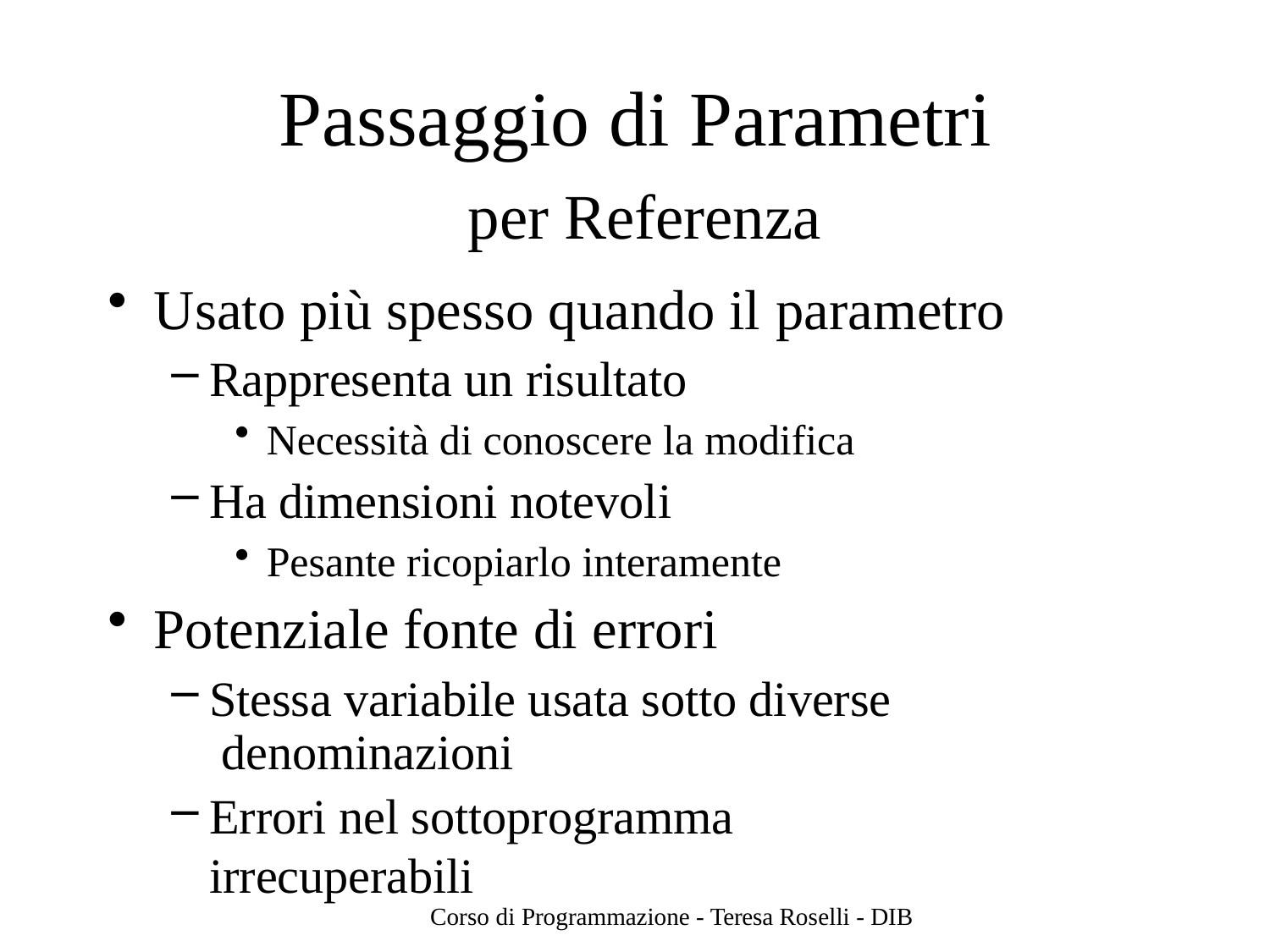

# Passaggio di Parametri
per Referenza
Usato più spesso quando il parametro
Rappresenta un risultato
Necessità di conoscere la modifica
Ha dimensioni notevoli
Pesante ricopiarlo interamente
Potenziale fonte di errori
Stessa variabile usata sotto diverse  denominazioni
Errori nel sottoprogramma irrecuperabili
Corso di Programmazione - Teresa Roselli - DIB